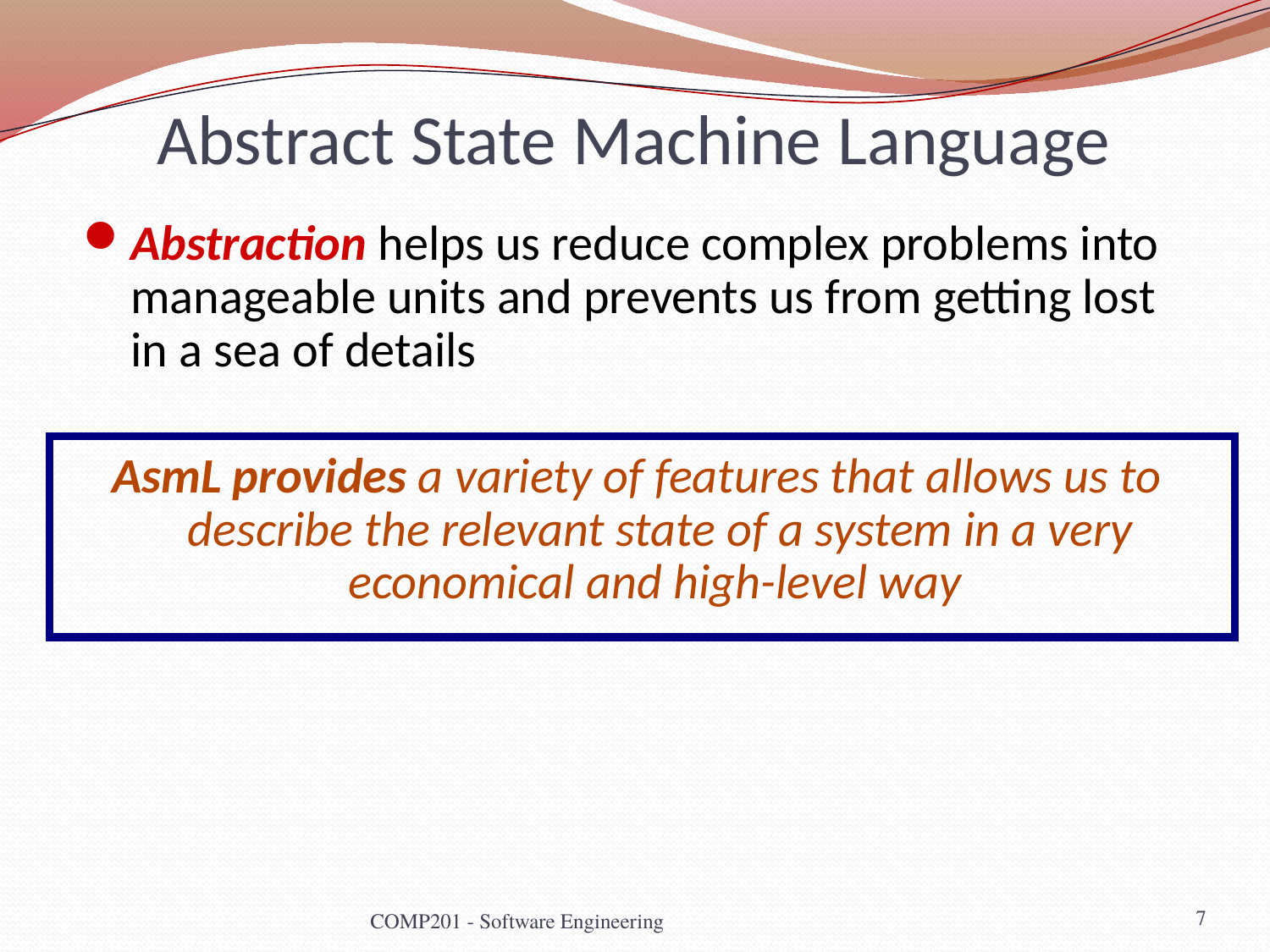

# Abstract State Machine Language
Abstraction helps us reduce complex problems into manageable units and prevents us from getting lost in a sea of details

AsmL provides a variety of features that allows us to describe the relevant state of a system in a very economical and high-level way

COMP201 - Software Engineering
7